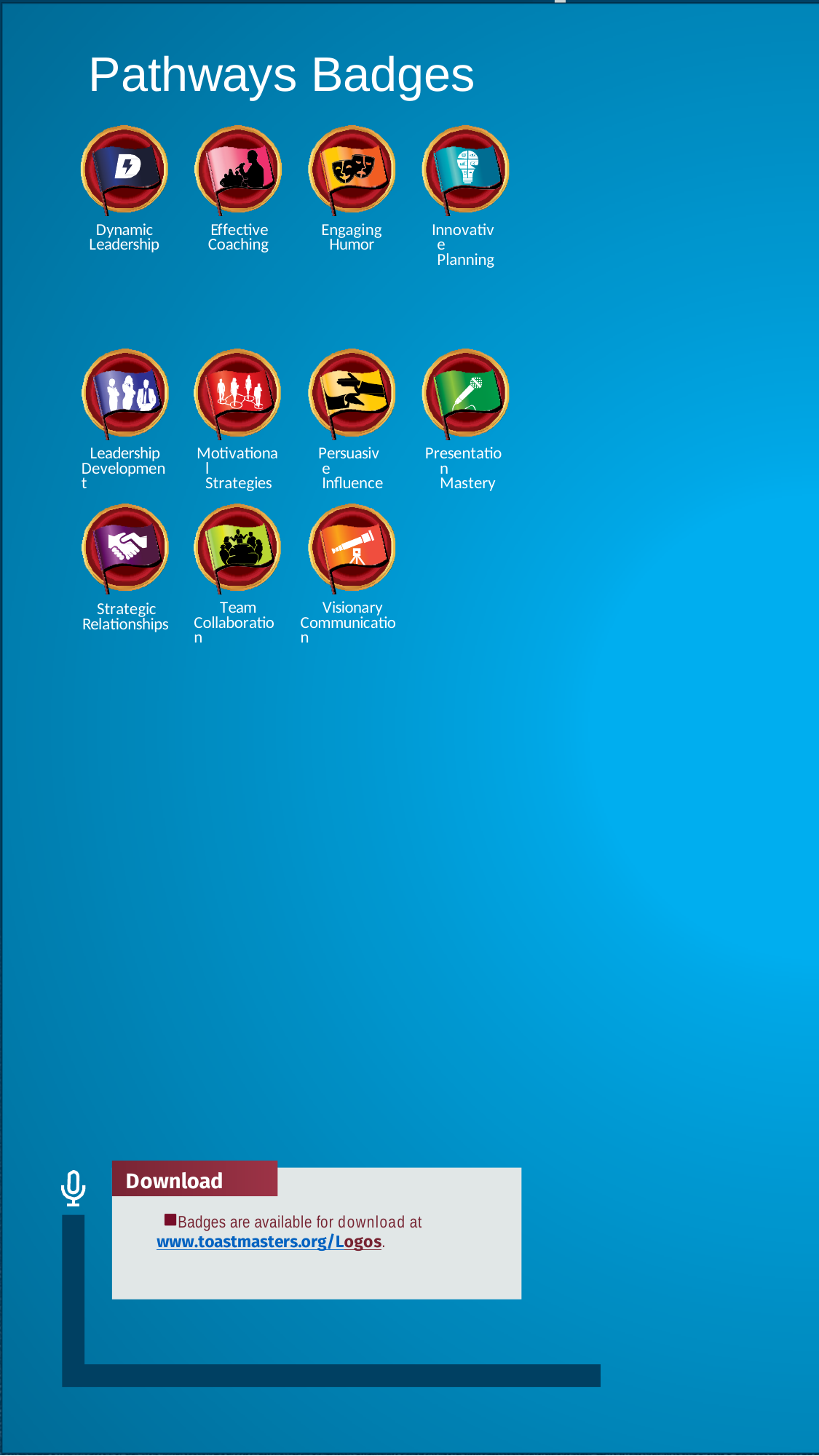

Pathways Badges

Dynamic Leadership
Effective Coaching
Engaging Humor
Innovative Planning

Leadership Development
Motivational Strategies
Persuasive Influence
Presentation Mastery

Team Collaboration
Visionary Communication
Strategic Relationships

Download
Badges are available for download at
www.toastmasters.org/Logos.